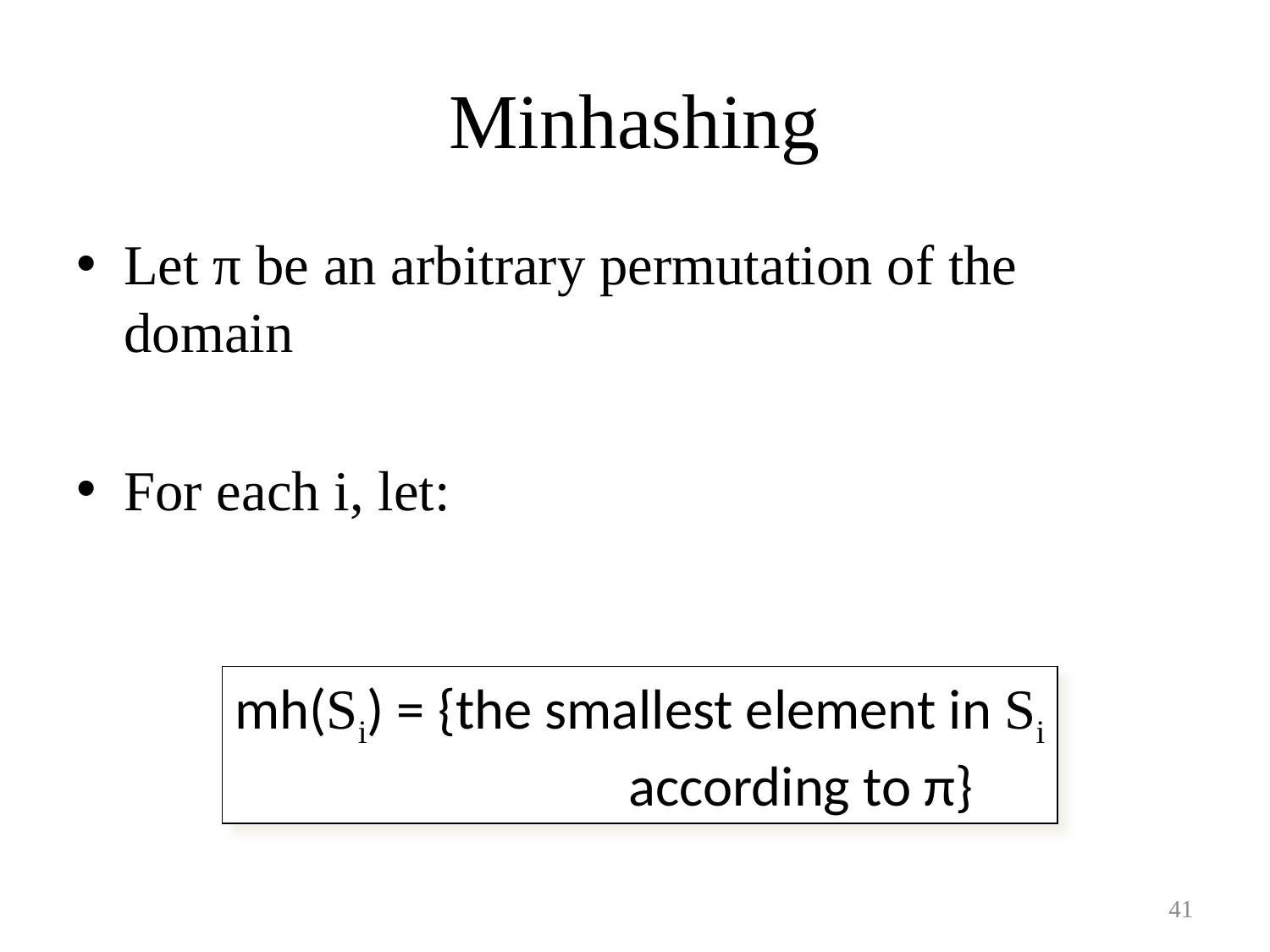

# Minhashing
Let π be an arbitrary permutation of the domain

For each i, let:
mh(Si) = {the smallest element in Si
			 according to π}
41